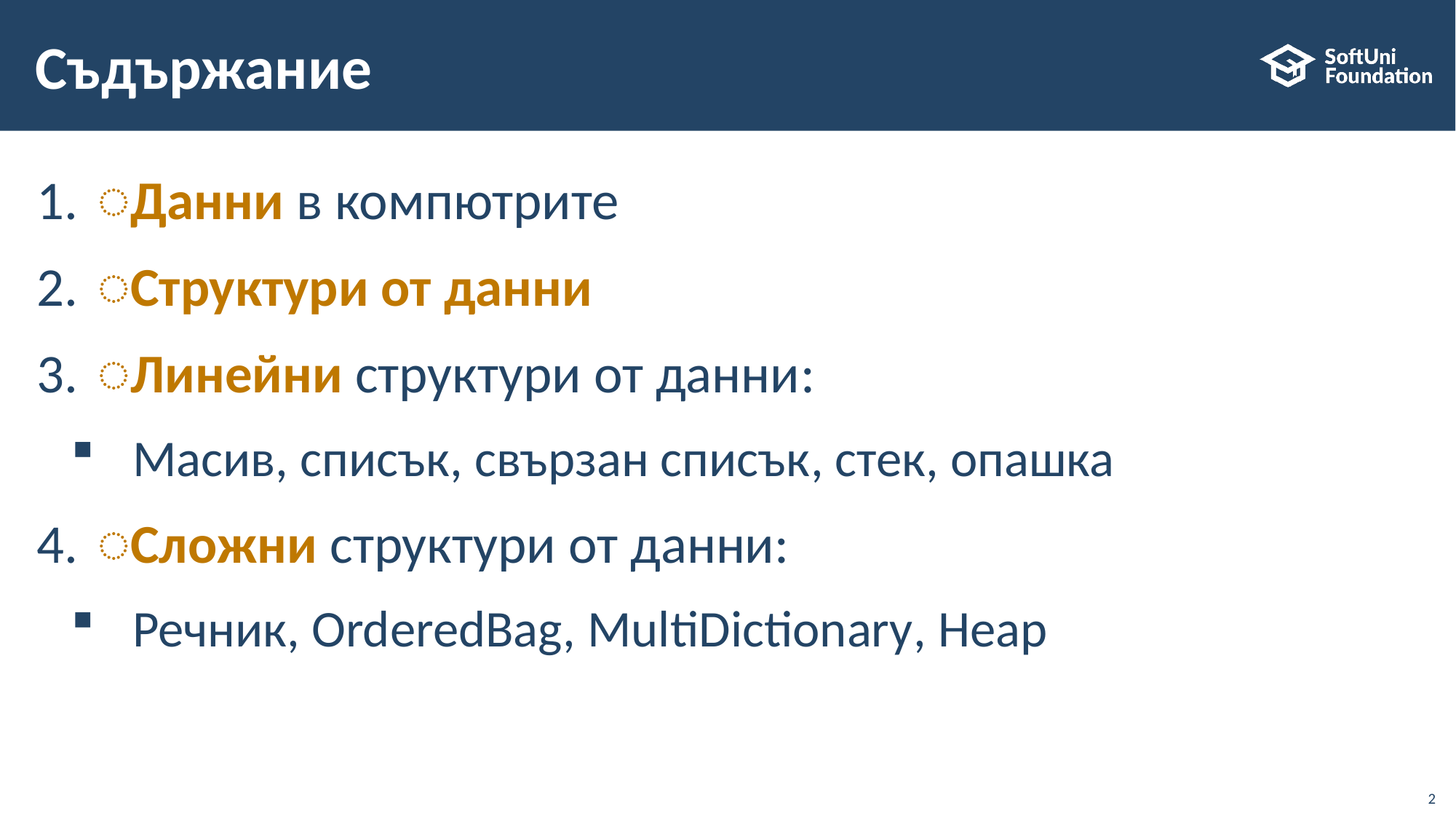

# Съдържание
͏Данни в компютрите
͏Структури от данни
͏Линейни структури от данни:
Масив, списък, свързан списък, стек, опашка
͏Сложни структури от данни:
Речник, OrderedBag, MultiDictionary, Heap

2